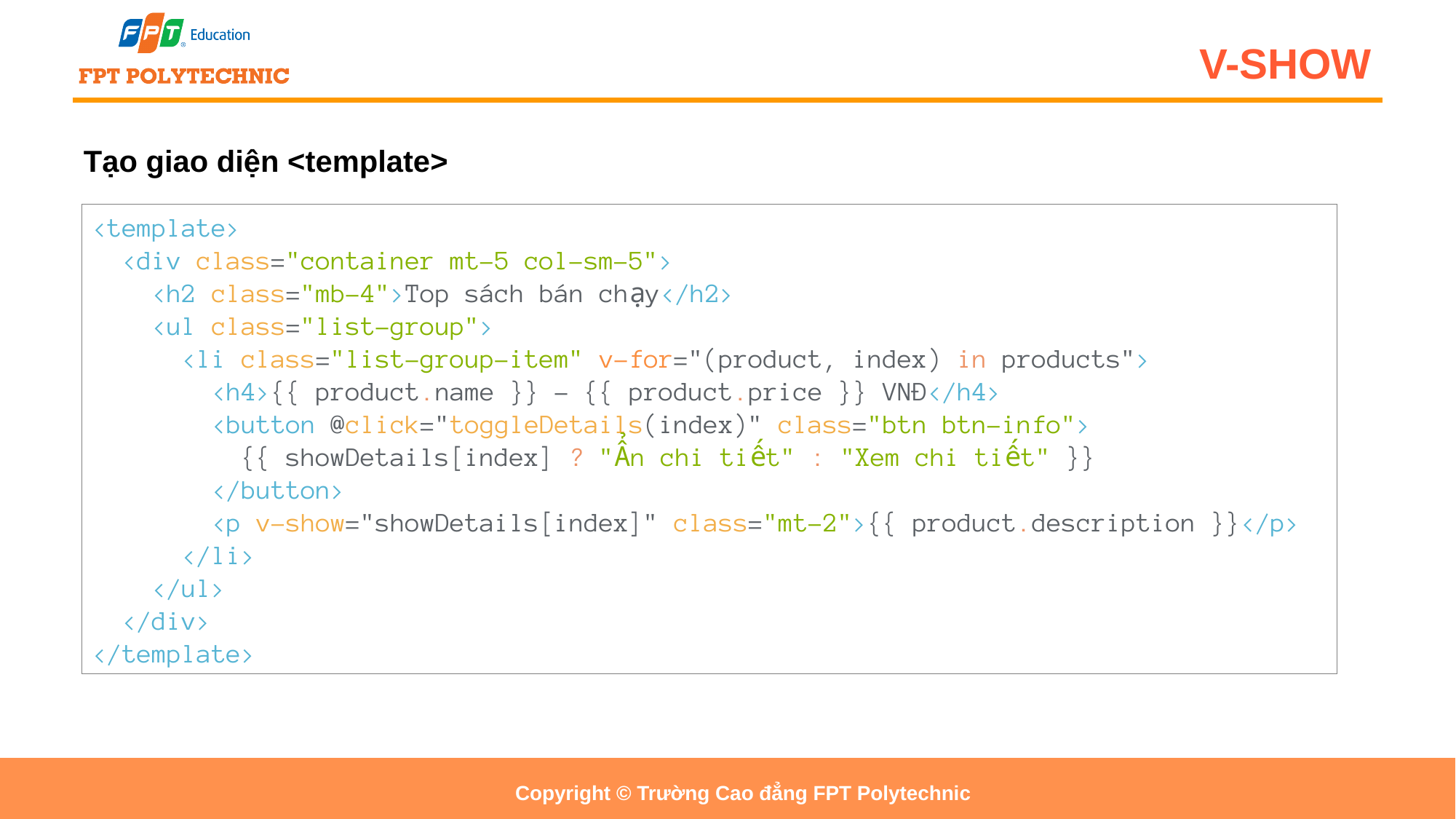

# V-SHOW
Tạo giao diện <template>

<template>
  <div class="container mt-5 col-sm-5">
    <h2 class="mb-4">Top sách bán chạy</h2>
    <ul class="list-group">
      <li class="list-group-item" v-for="(product, index) in products">
        <h4>{{ product.name }} - {{ product.price }} VNĐ</h4>
        <button @click="toggleDetails(index)" class="btn btn-info">
          {{ showDetails[index] ? "Ẩn chi tiết" : "Xem chi tiết" }}
        </button>
        <p v-show="showDetails[index]" class="mt-2">{{ product.description }}</p>
      </li>
    </ul>
  </div>
</template>

Copyright © Trường Cao đẳng FPT Polytechnic